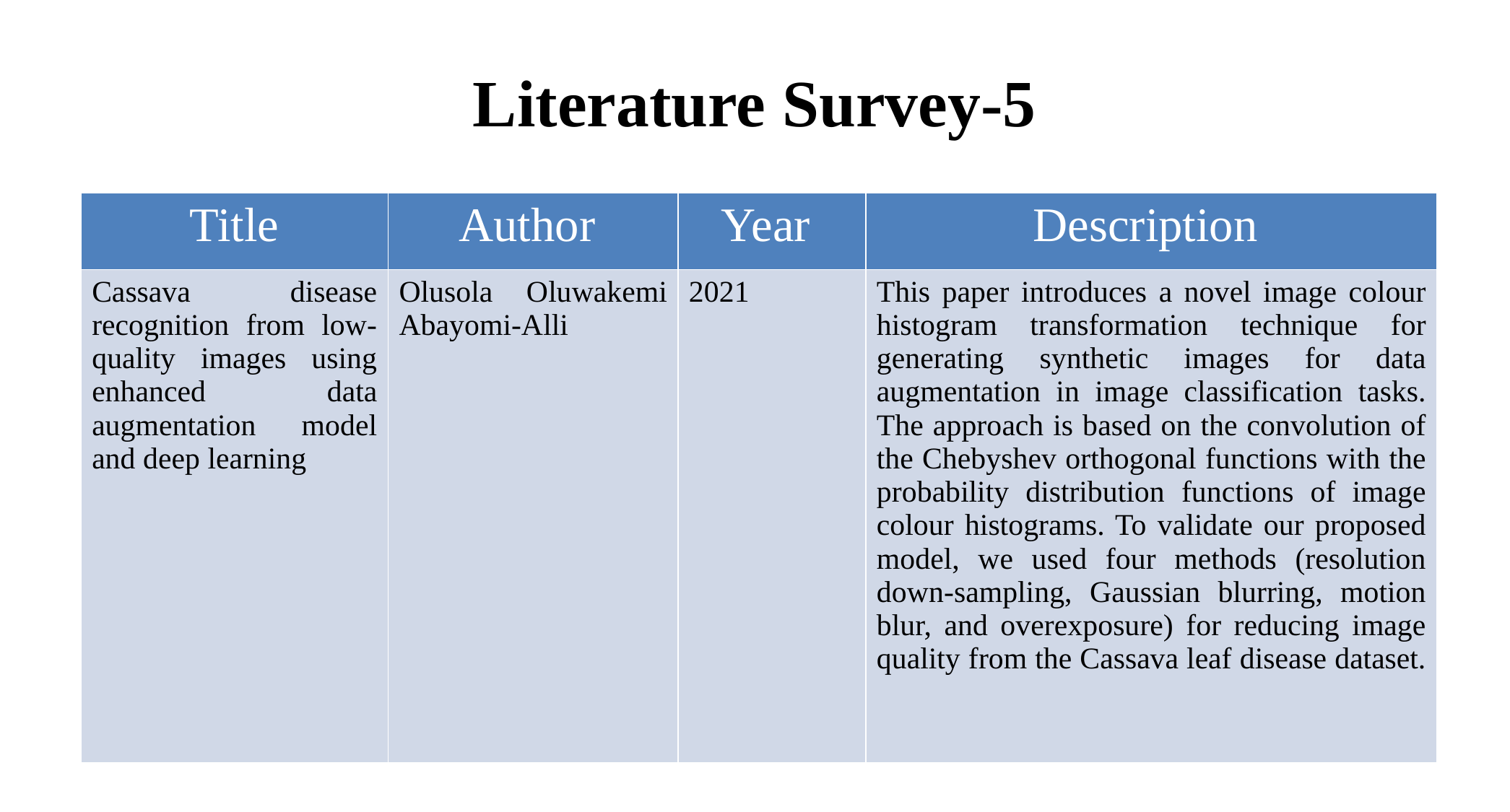

# Literature Survey-5
| Title | Author | Year | Description |
| --- | --- | --- | --- |
| Cassava disease recognition from low‐quality images using enhanced data augmentation model and deep learning | Olusola Oluwakemi Abayomi-Alli | 2021 | This paper introduces a novel image colour histogram transformation technique for generating synthetic images for data augmentation in image classification tasks. The approach is based on the convolution of the Chebyshev orthogonal functions with the probability distribution functions of image colour histograms. To validate our proposed model, we used four methods (resolution down‐sampling, Gaussian blurring, motion blur, and overexposure) for reducing image quality from the Cassava leaf disease dataset. |